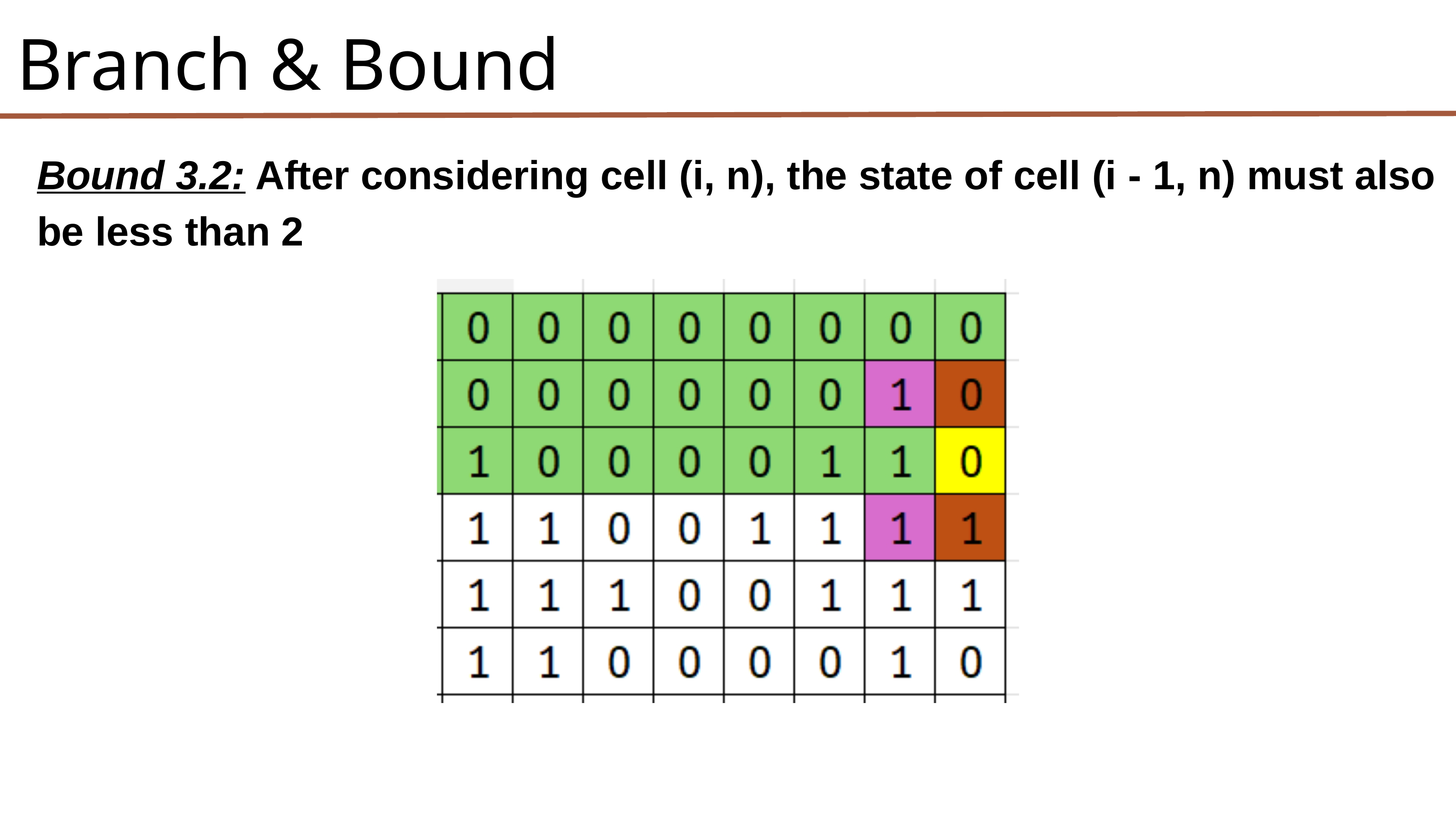

Branch & Bound

Bound 3.2: After considering cell (i, n), the state of cell (i - 1, n) must also be less than 2